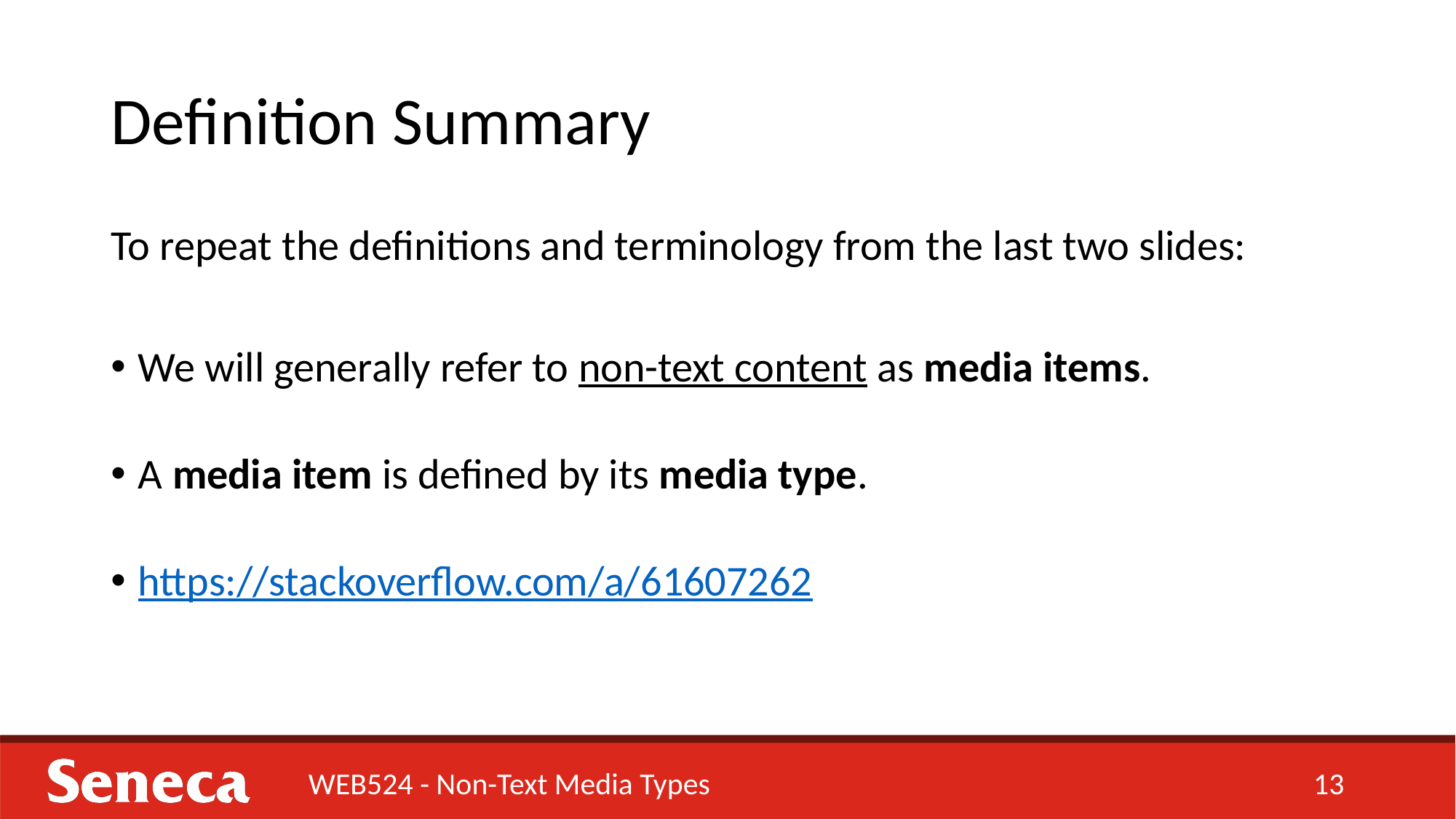

# Definition Summary
To repeat the definitions and terminology from the last two slides:

We will generally refer to non-text content as media items.
A media item is defined by its media type.
https://stackoverflow.com/a/61607262
WEB524 - Non-Text Media Types
13